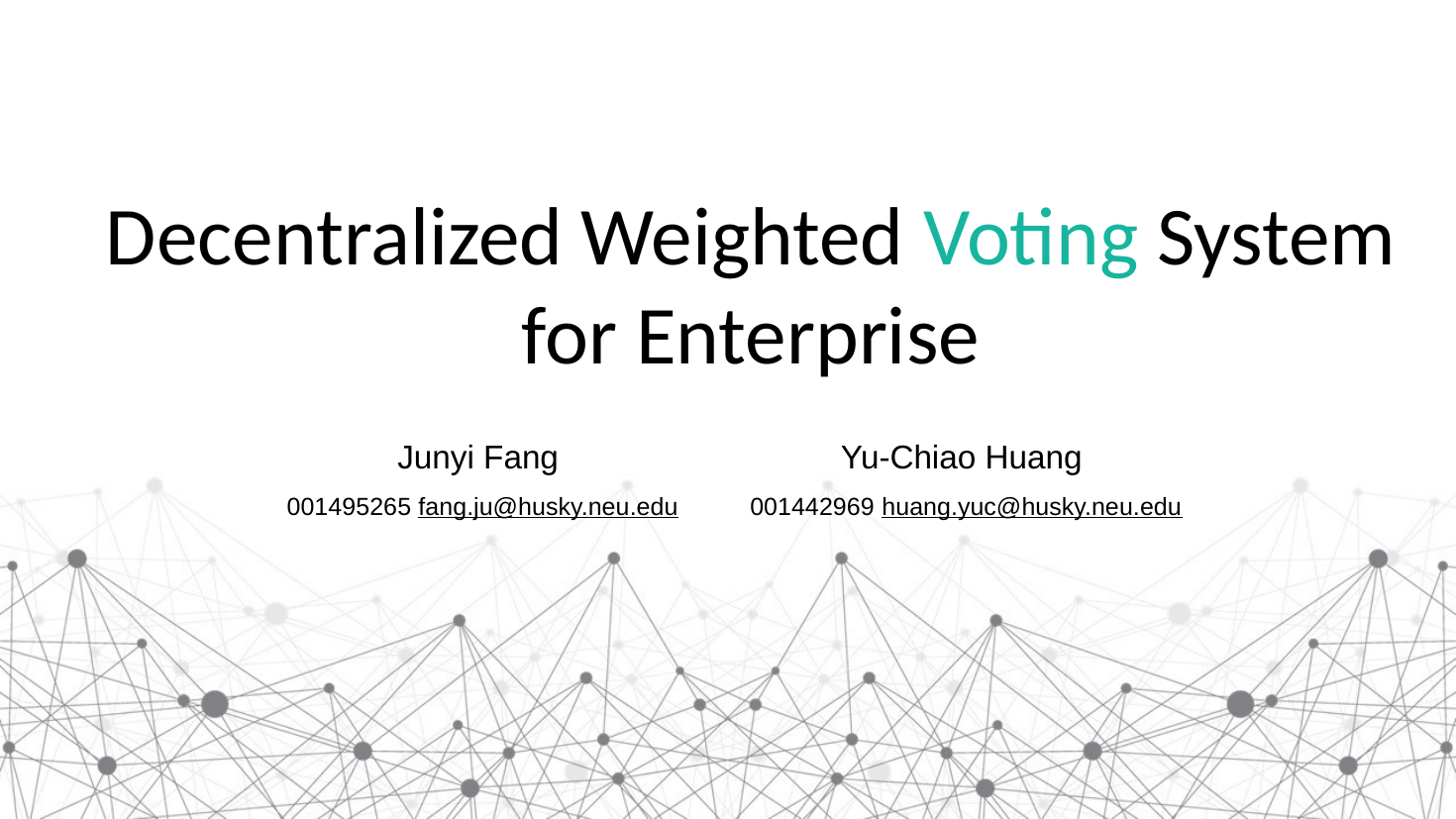

Decentralized Weighted Voting System
for Enterprise
Junyi Fang
001495265 fang.ju@husky.neu.edu
Yu-Chiao Huang
001442969 huang.yuc@husky.neu.edu